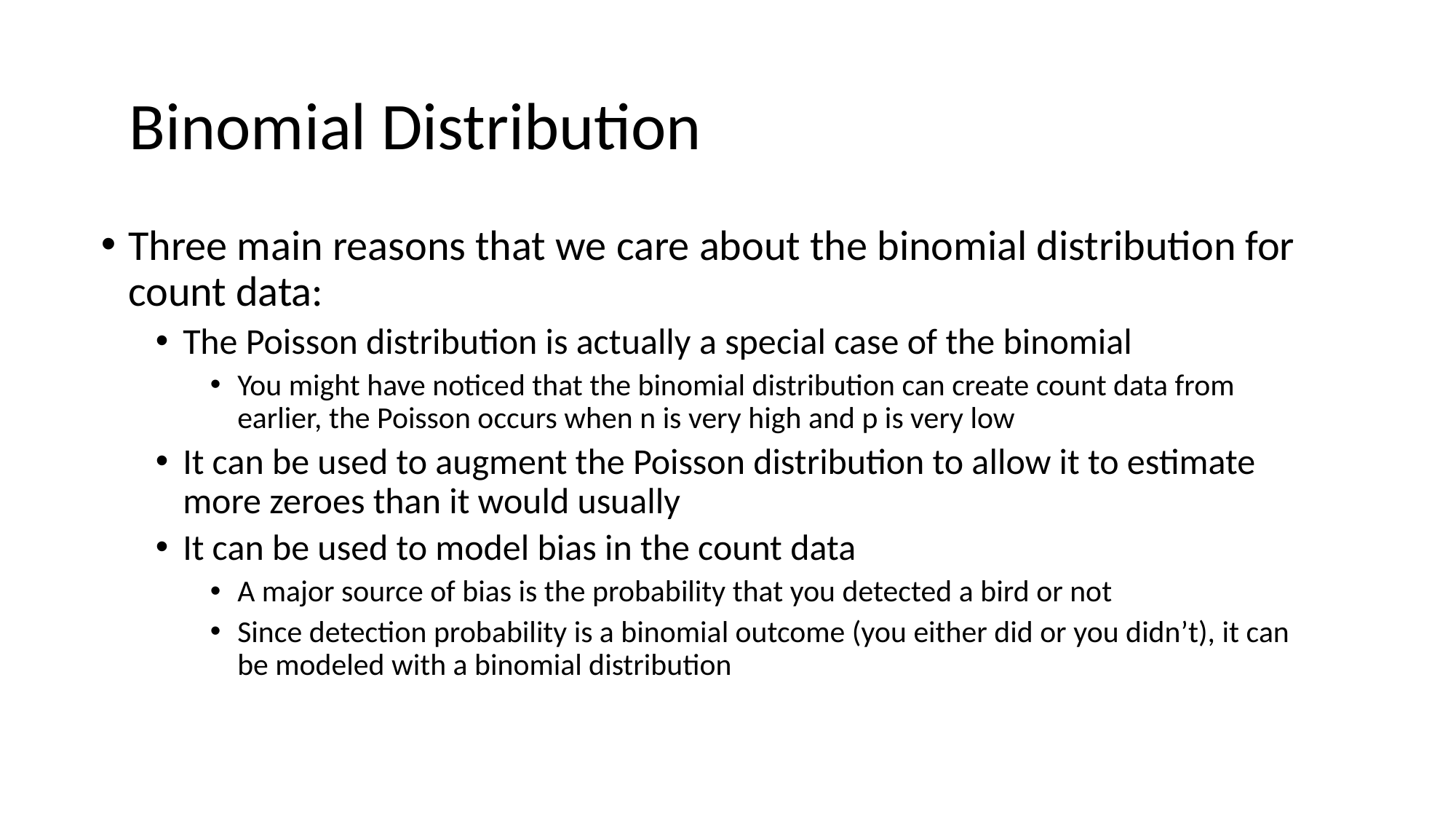

Binomial Distribution
Three main reasons that we care about the binomial distribution for count data:
The Poisson distribution is actually a special case of the binomial
You might have noticed that the binomial distribution can create count data from earlier, the Poisson occurs when n is very high and p is very low
It can be used to augment the Poisson distribution to allow it to estimate more zeroes than it would usually
It can be used to model bias in the count data
A major source of bias is the probability that you detected a bird or not
Since detection probability is a binomial outcome (you either did or you didn’t), it can be modeled with a binomial distribution